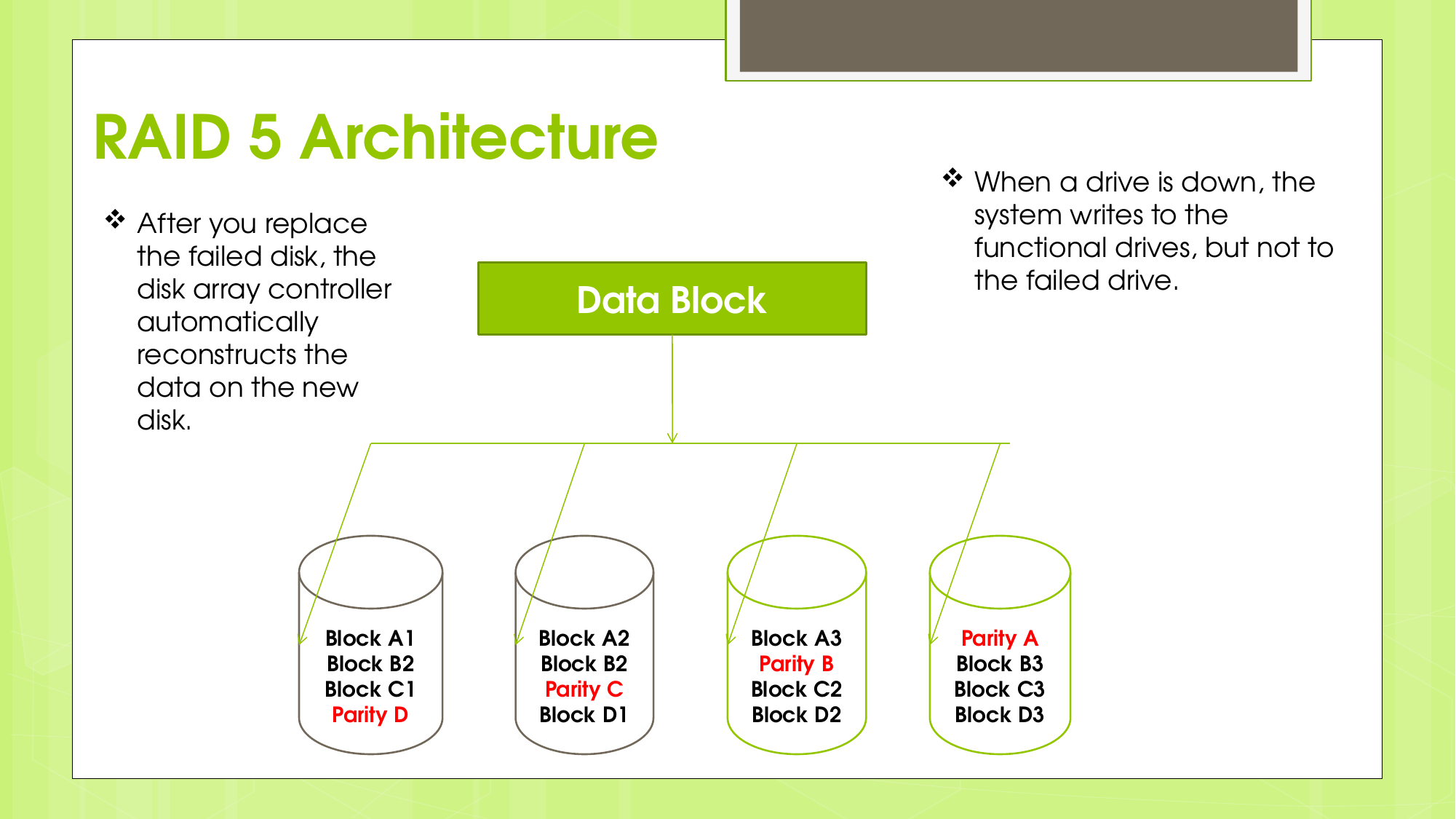

# RAID 5 Architecture
When a drive is down, the system writes to the functional drives, but not to the failed drive.
After you replace the failed disk, the disk array controller automatically reconstructs the data on the new disk.
Data Block

Block A1
Block B2
Block C1
Parity D

Block A2
Block B2
Parity C
Block D1

Block A3
Parity B
Block C2
Block D2

Parity A
Block B3
Block C3
Block D3